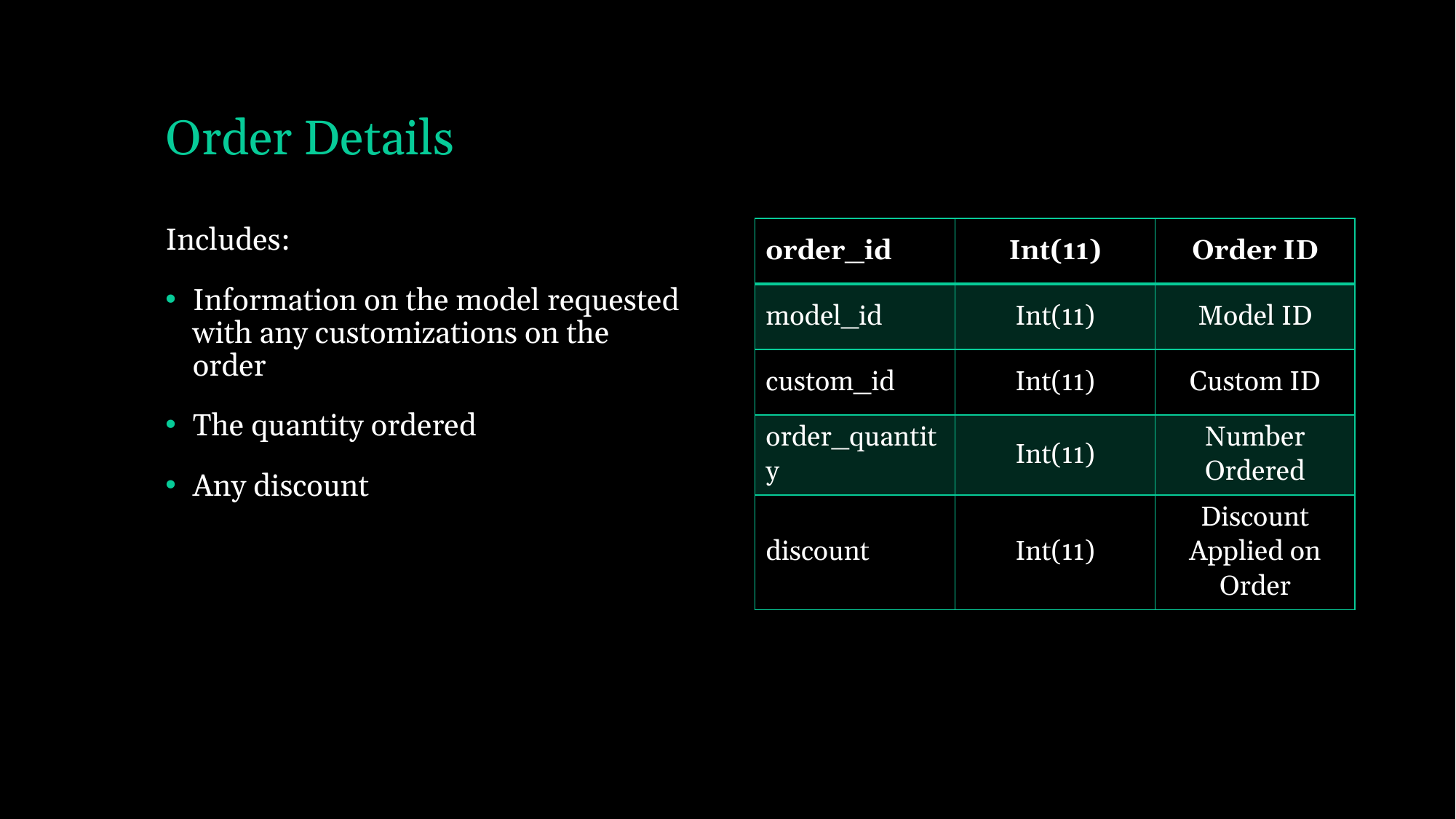

# Order Details
Includes:
Information on the model requested with any customizations on the order
The quantity ordered
Any discount
| order\_id | Int(11) | Order ID |
| --- | --- | --- |
| model\_id | Int(11) | Model ID |
| custom\_id | Int(11) | Custom ID |
| order\_quantity | Int(11) | Number Ordered |
| discount | Int(11) | Discount Applied on Order |